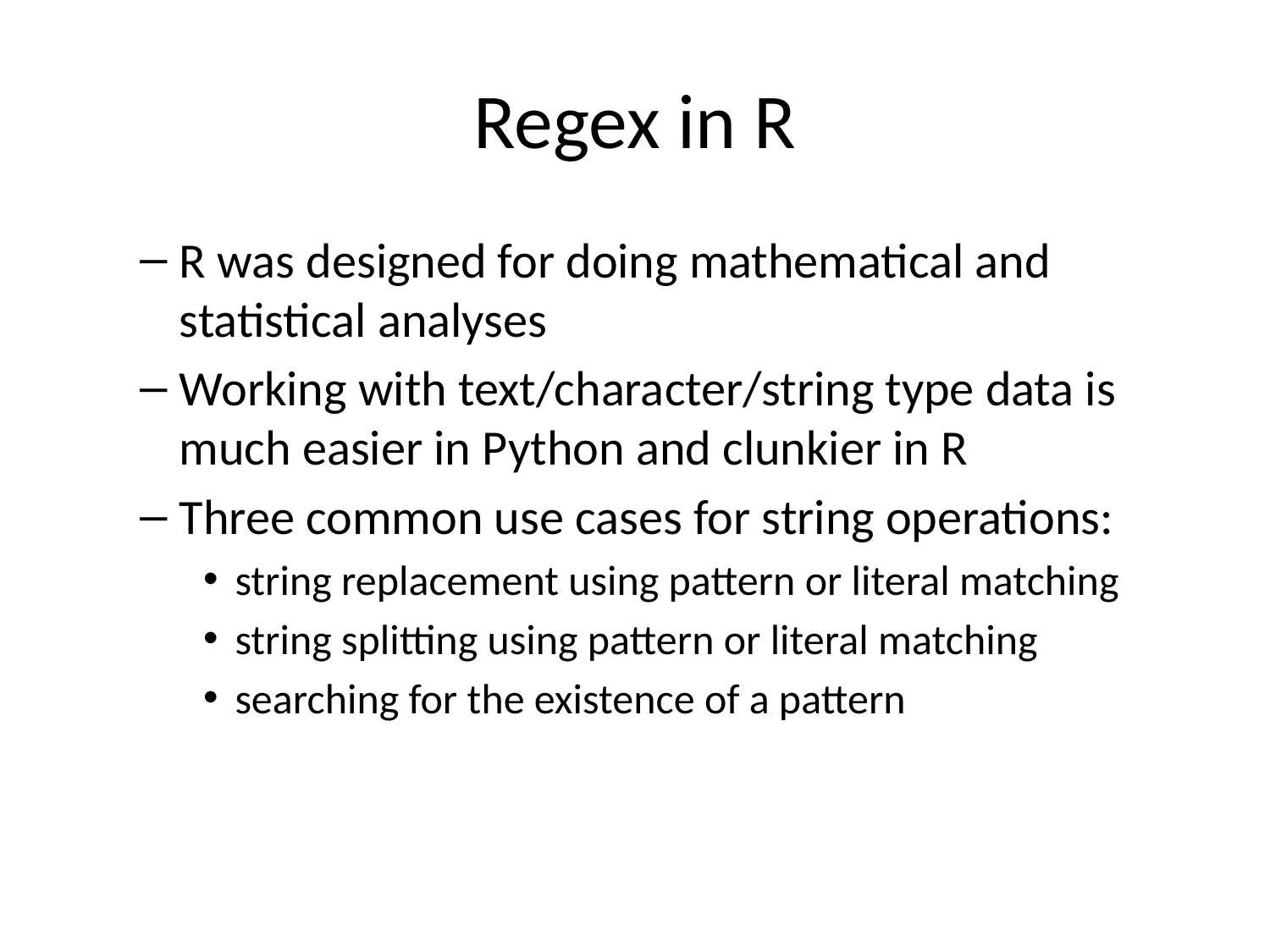

# Regex in R
R was designed for doing mathematical and statistical analyses
Working with text/character/string type data is much easier in Python and clunkier in R
Three common use cases for string operations:
string replacement using pattern or literal matching
string splitting using pattern or literal matching
searching for the existence of a pattern